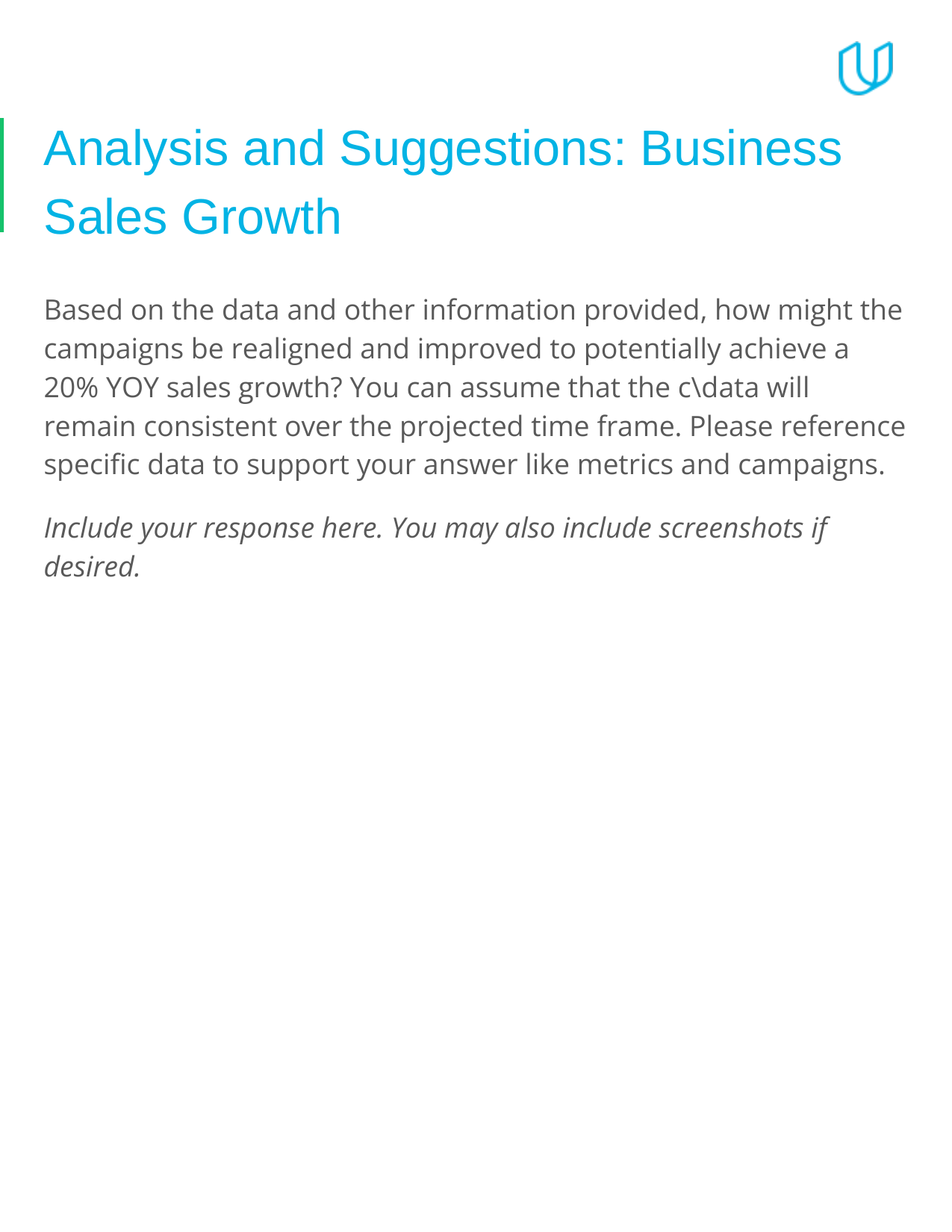

# Analysis and Suggestions: Business Sales Growth
Based on the data and other information provided, how might the campaigns be realigned and improved to potentially achieve a 20% YOY sales growth? You can assume that the c\data will remain consistent over the projected time frame. Please reference specific data to support your answer like metrics and campaigns.
Include your response here. You may also include screenshots if desired.